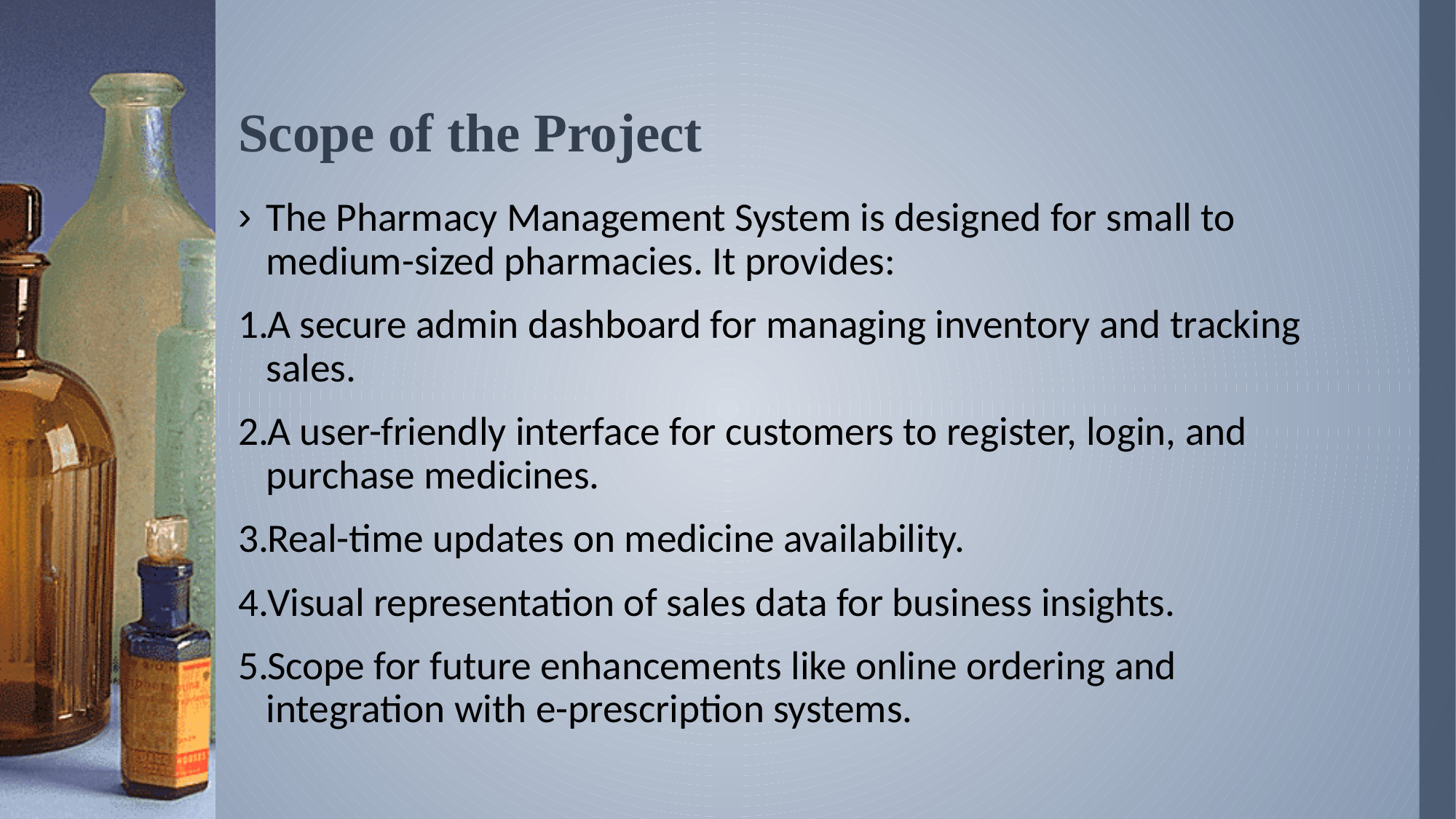

# Scope of the Project
The Pharmacy Management System is designed for small to medium-sized pharmacies. It provides:
A secure admin dashboard for managing inventory and tracking sales.
A user-friendly interface for customers to register, login, and purchase medicines.
Real-time updates on medicine availability.
Visual representation of sales data for business insights.
Scope for future enhancements like online ordering and integration with e-prescription systems.